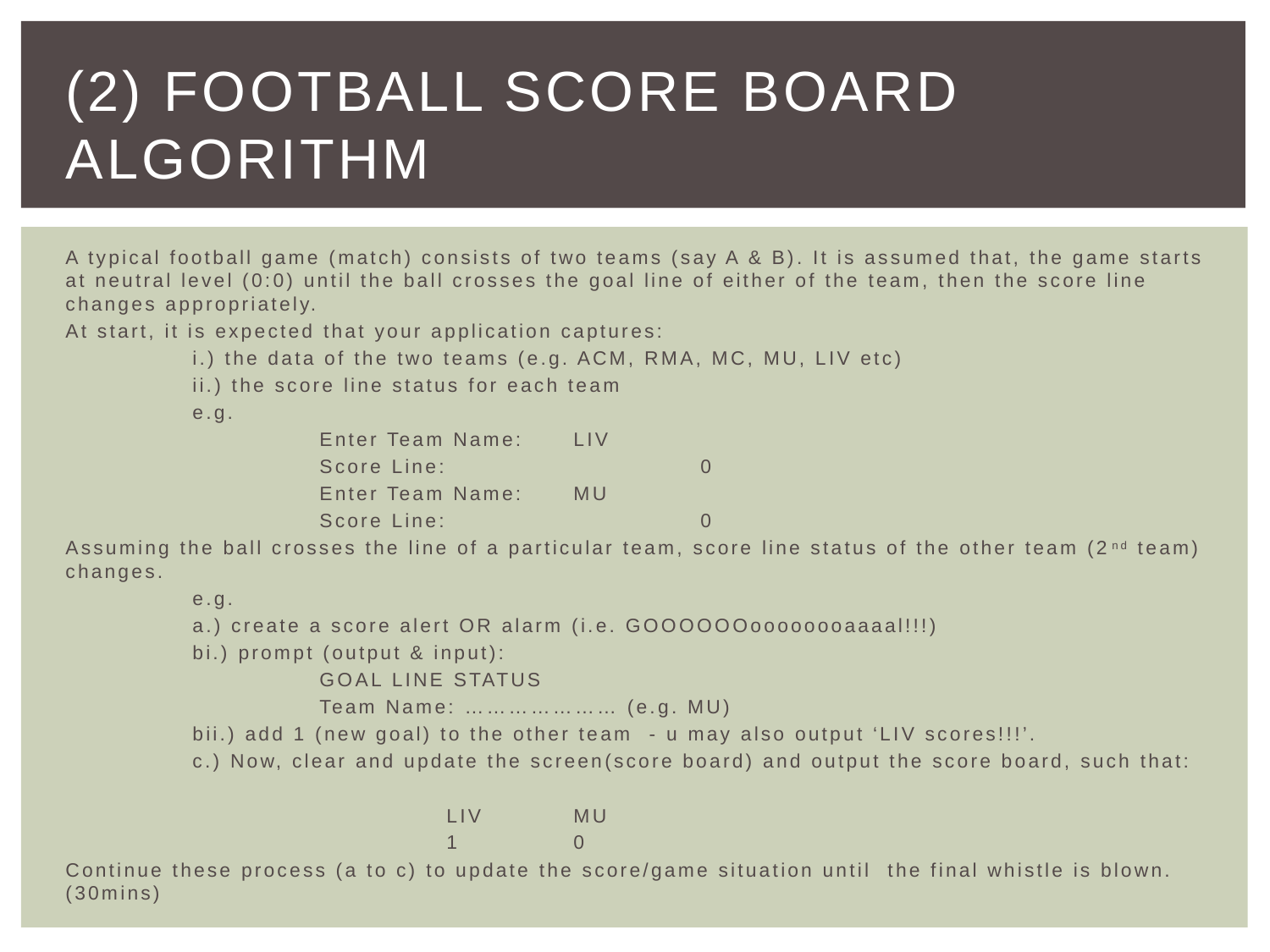

# (2) FOOTBALL SCORE BOARD ALGORITHM
A typical football game (match) consists of two teams (say A & B). It is assumed that, the game starts at neutral level (0:0) until the ball crosses the goal line of either of the team, then the score line changes appropriately.
At start, it is expected that your application captures:
	i.) the data of the two teams (e.g. ACM, RMA, MC, MU, LIV etc)
	ii.) the score line status for each team
	e.g.
		Enter Team Name:	LIV
		Score Line:		0
		Enter Team Name:	MU
		Score Line:		0
Assuming the ball crosses the line of a particular team, score line status of the other team (2nd team) changes.
	e.g.
	a.) create a score alert OR alarm (i.e. GOOOOOOoooooooaaaal!!!)
	bi.) prompt (output & input):
		GOAL LINE STATUS
		Team Name: ………………… (e.g. MU)
	bii.) add 1 (new goal) to the other team  - u may also output ‘LIV scores!!!’.
	c.) Now, clear and update the screen(score board) and output the score board, such that:

			LIV	MU
			1	0
Continue these process (a to c) to update the score/game situation until  the final whistle is blown. (30mins)